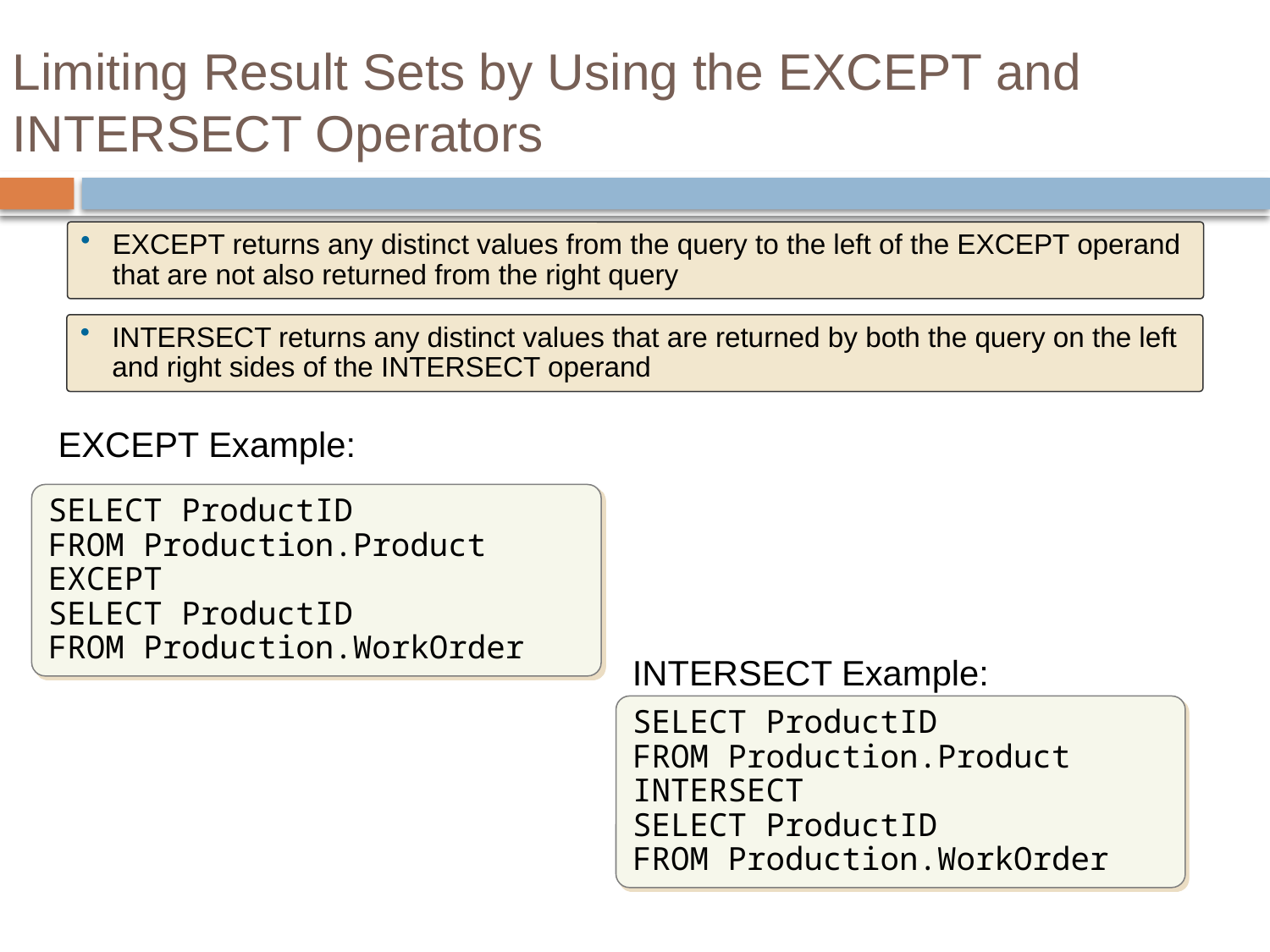

# Limiting Result Sets by Using the EXCEPT and INTERSECT Operators
EXCEPT returns any distinct values from the query to the left of the EXCEPT operand that are not also returned from the right query
INTERSECT returns any distinct values that are returned by both the query on the left and right sides of the INTERSECT operand
EXCEPT Example:
SELECT ProductID
FROM Production.Product
EXCEPT
SELECT ProductID
FROM Production.WorkOrder
INTERSECT Example:
SELECT ProductID
FROM Production.Product
INTERSECT
SELECT ProductID
FROM Production.WorkOrder